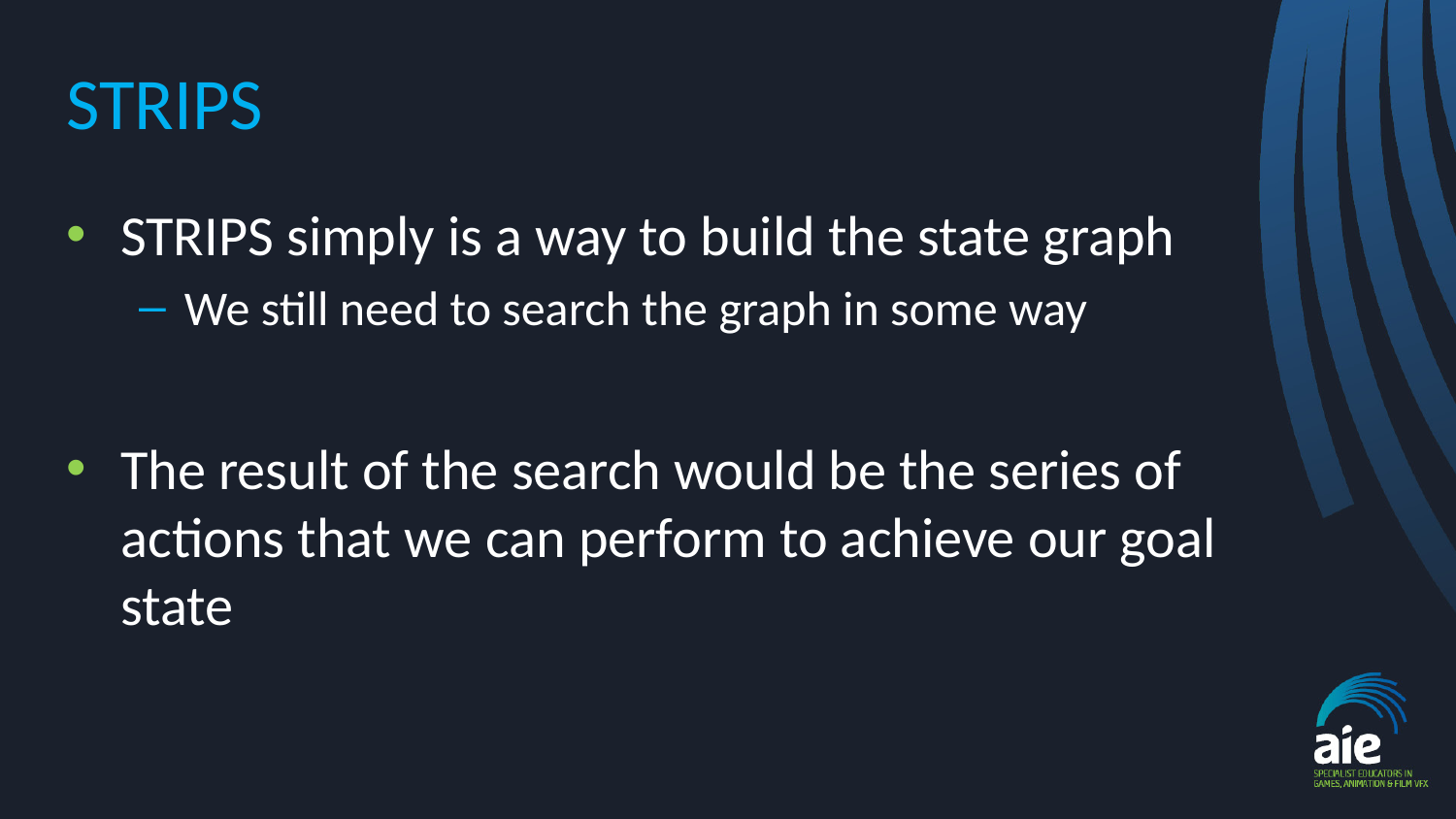

# STRIPS
STRIPS simply is a way to build the state graph
We still need to search the graph in some way

The result of the search would be the series of actions that we can perform to achieve our goal state